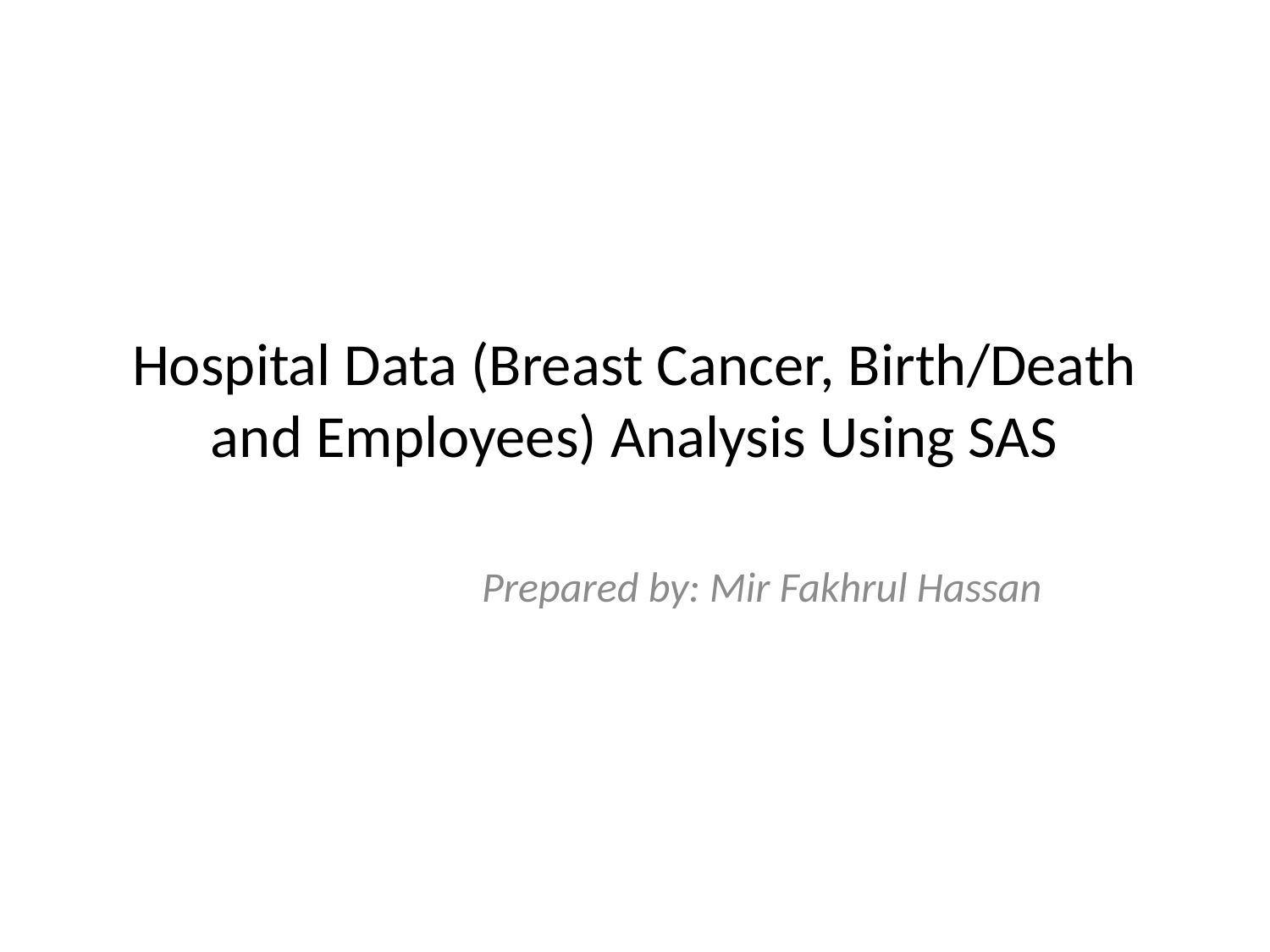

# Hospital Data (Breast Cancer, Birth/Death and Employees) Analysis Using SAS
		Prepared by: Mir Fakhrul Hassan